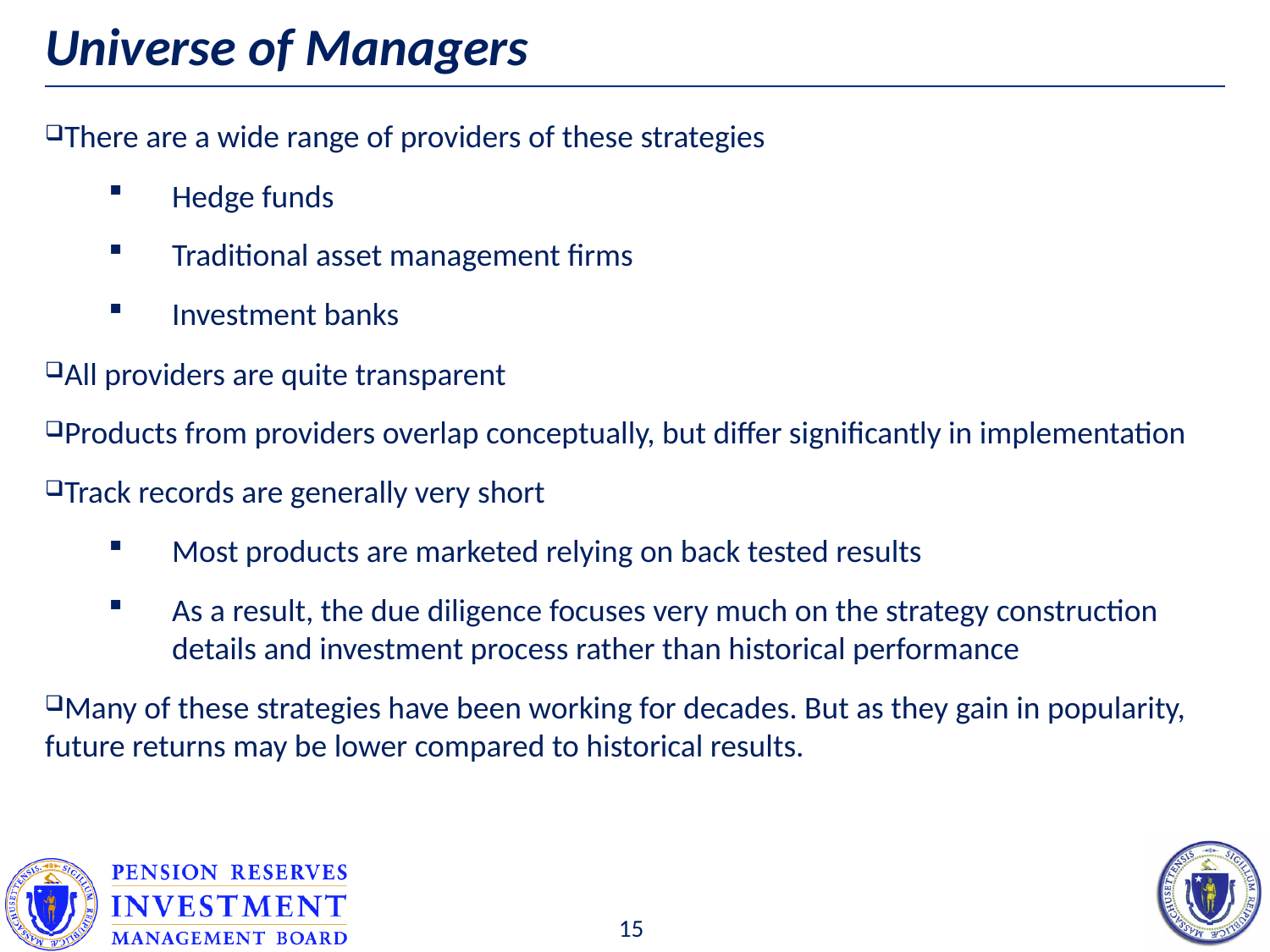

# Universe of Managers
There are a wide range of providers of these strategies
Hedge funds
Traditional asset management firms
Investment banks
All providers are quite transparent
Products from providers overlap conceptually, but differ significantly in implementation
Track records are generally very short
Most products are marketed relying on back tested results
As a result, the due diligence focuses very much on the strategy construction details and investment process rather than historical performance
Many of these strategies have been working for decades. But as they gain in popularity, future returns may be lower compared to historical results.